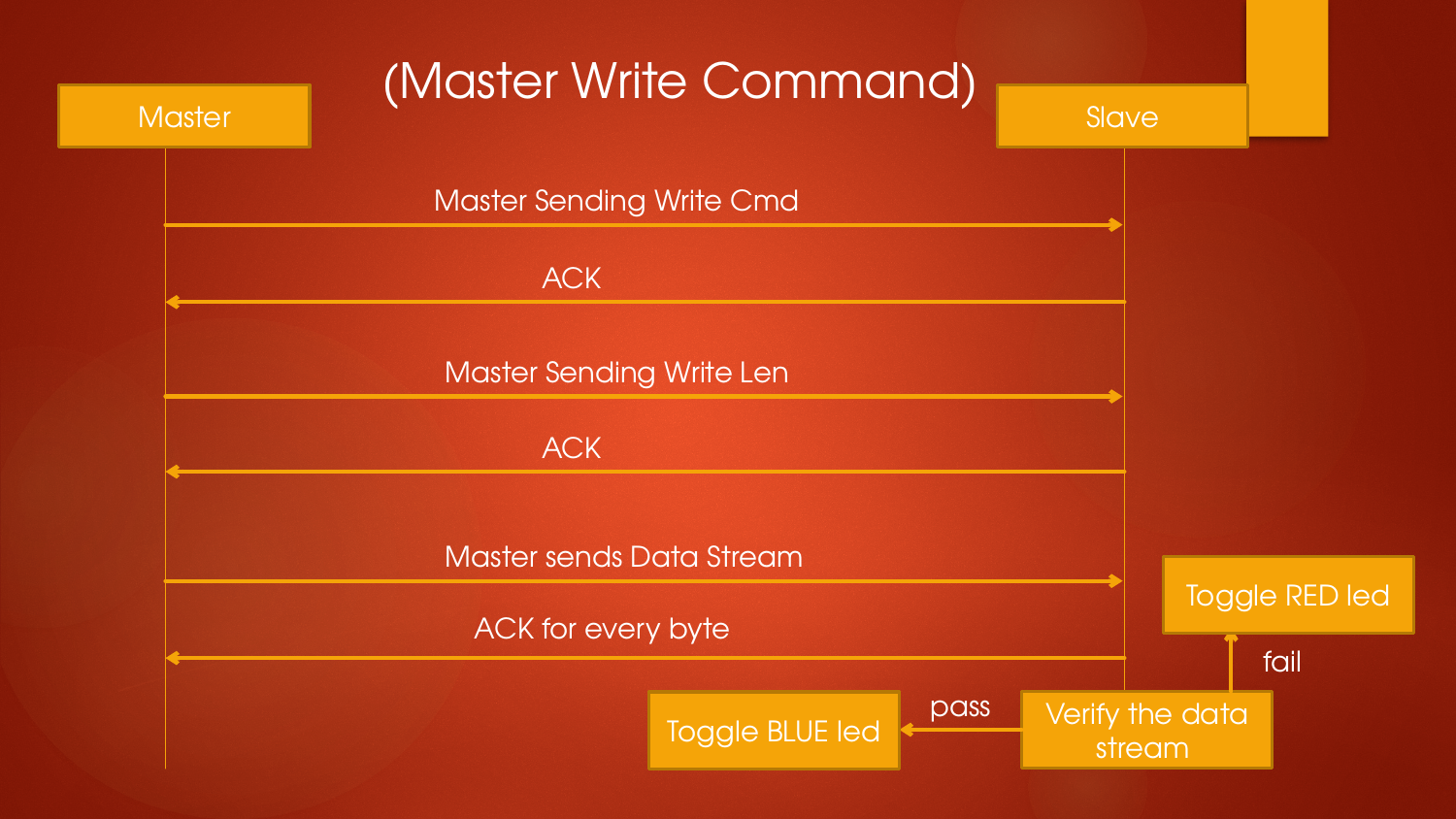

(Master Write Command)
Master
Slave
Master Sending Write Cmd
ACK
Master Sending Write Len
ACK
Master sends Data Stream
Toggle RED led
ACK for every byte
fail
pass
Verify the data stream
Toggle BLUE led